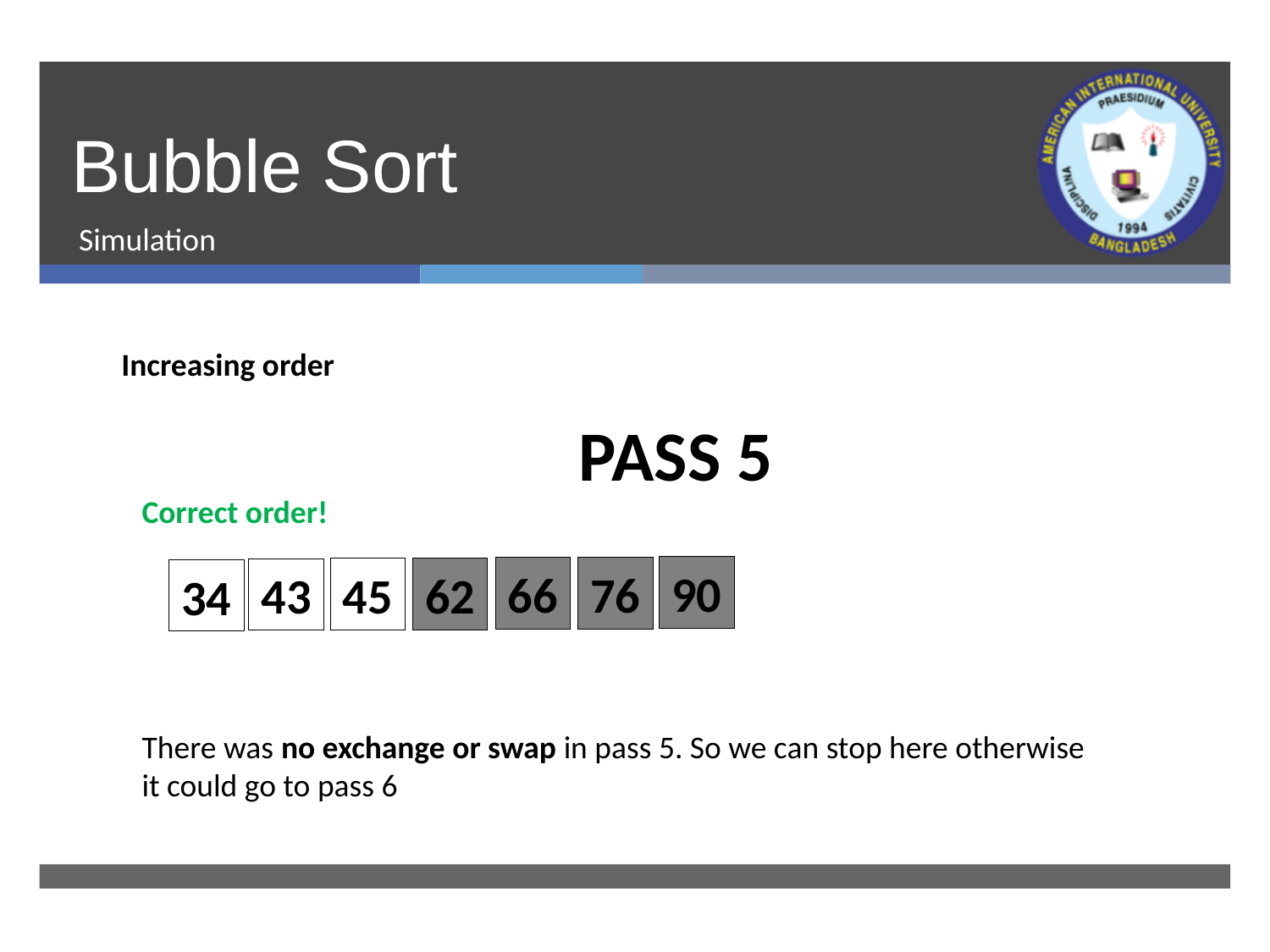

# Bubble Sort
Simulation
Increasing order

PASS 5
Correct order!
90
66
76
62
45
43
34
There was no exchange or swap in pass 5. So we can stop here otherwise it could go to pass 6